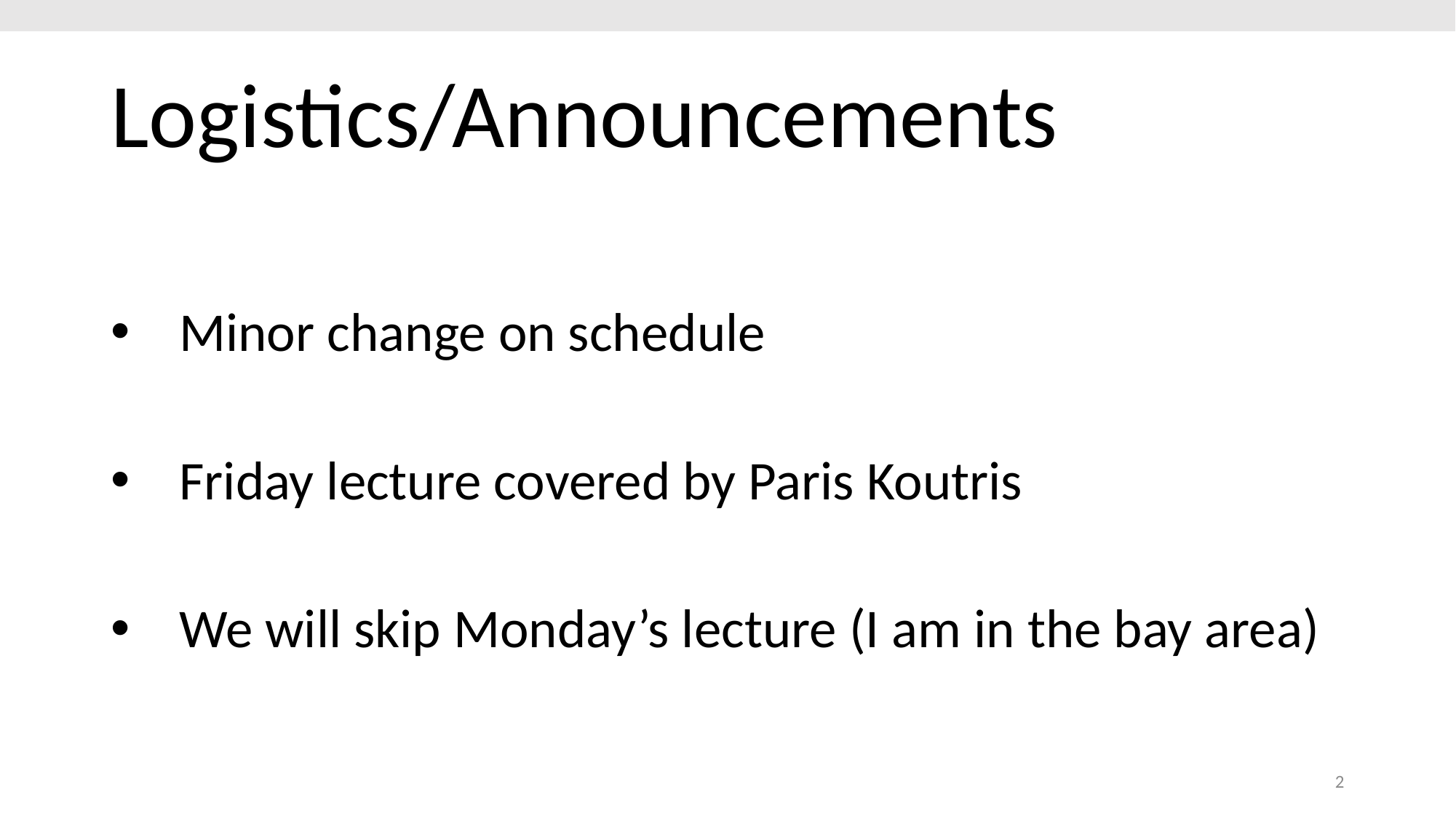

# Logistics/Announcements

Minor change on schedule

Friday lecture covered by Paris Koutris

We will skip Monday’s lecture (I am in the bay area)

2